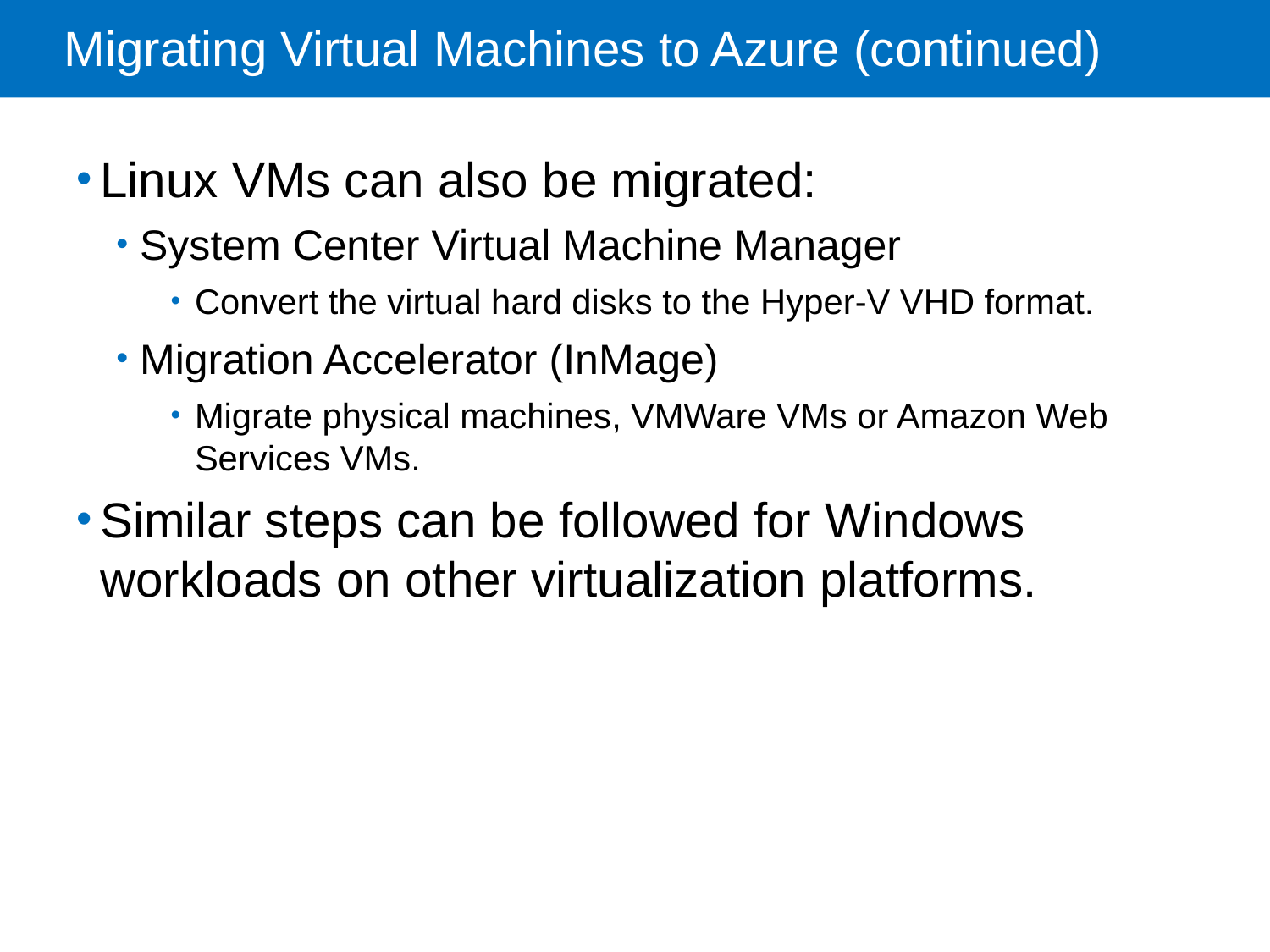

# Migrating Virtual Machines to Azure (continued)
Linux VMs can also be migrated:
System Center Virtual Machine Manager
Convert the virtual hard disks to the Hyper-V VHD format.
Migration Accelerator (InMage)
Migrate physical machines, VMWare VMs or Amazon Web Services VMs.
Similar steps can be followed for Windows workloads on other virtualization platforms.